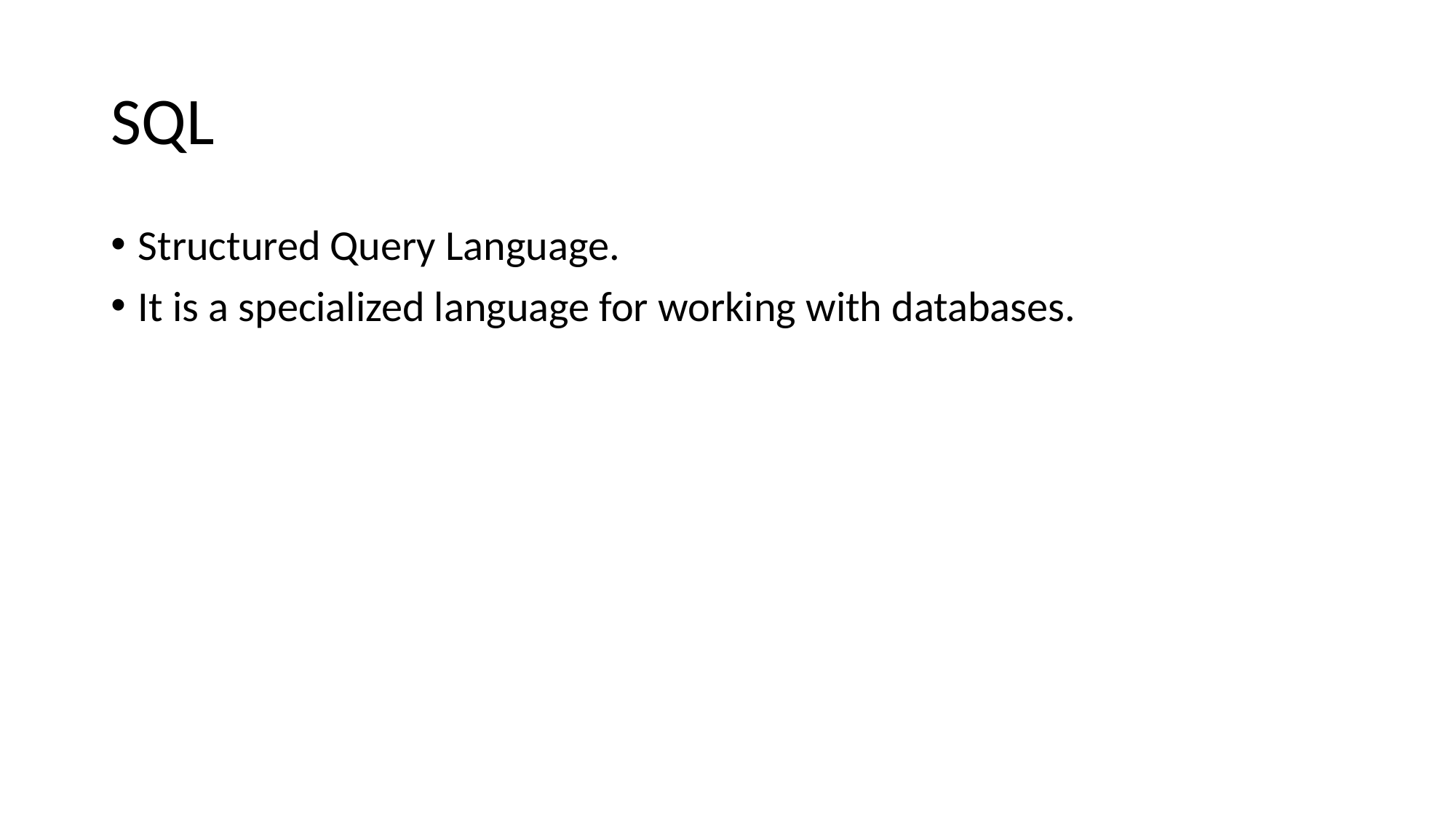

# SQL
Structured Query Language.
It is a specialized language for working with databases.